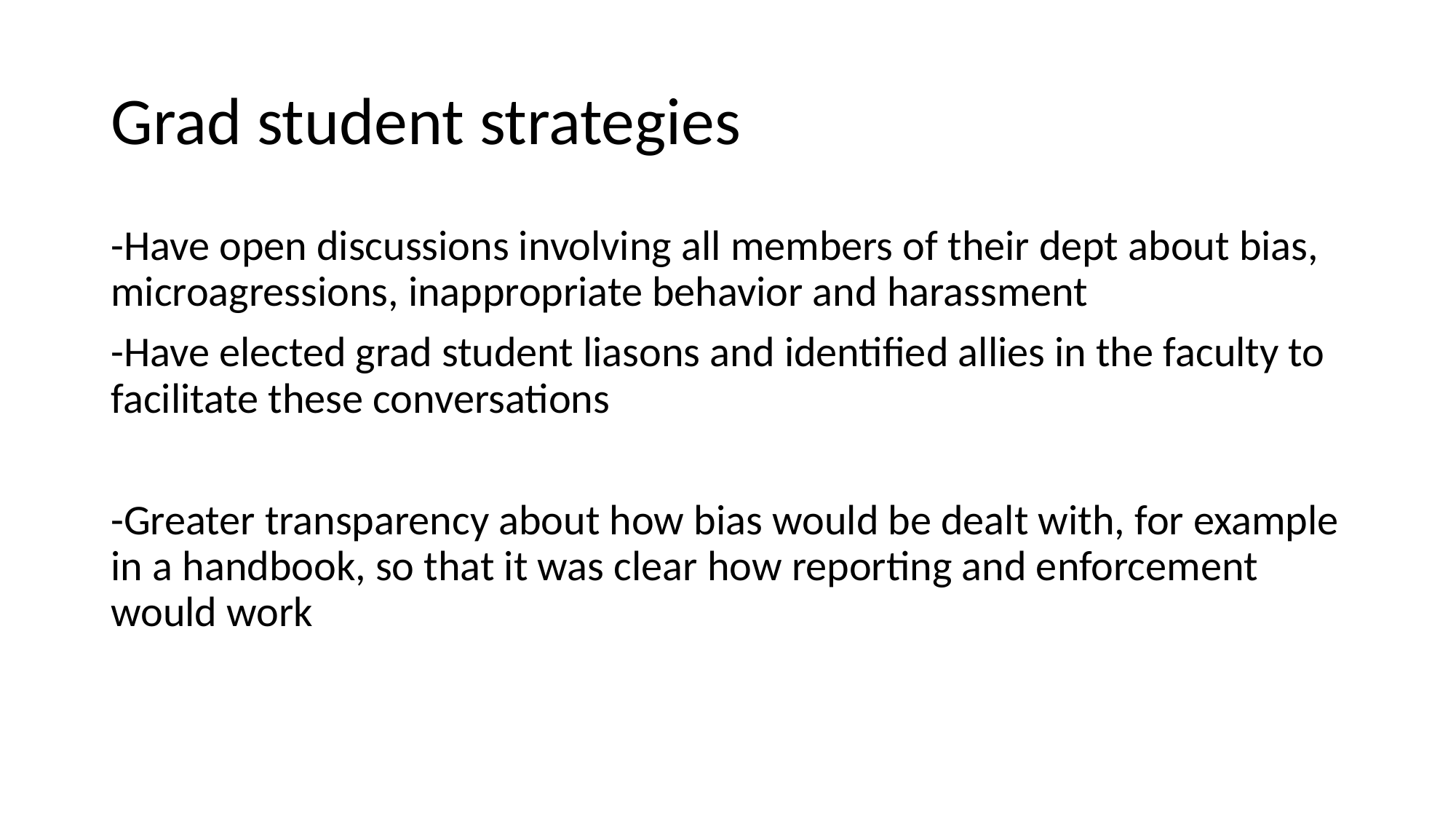

# Grad student strategies
-Have open discussions involving all members of their dept about bias, microagressions, inappropriate behavior and harassment
-Have elected grad student liasons and identified allies in the faculty to facilitate these conversations

-Greater transparency about how bias would be dealt with, for example in a handbook, so that it was clear how reporting and enforcement would work